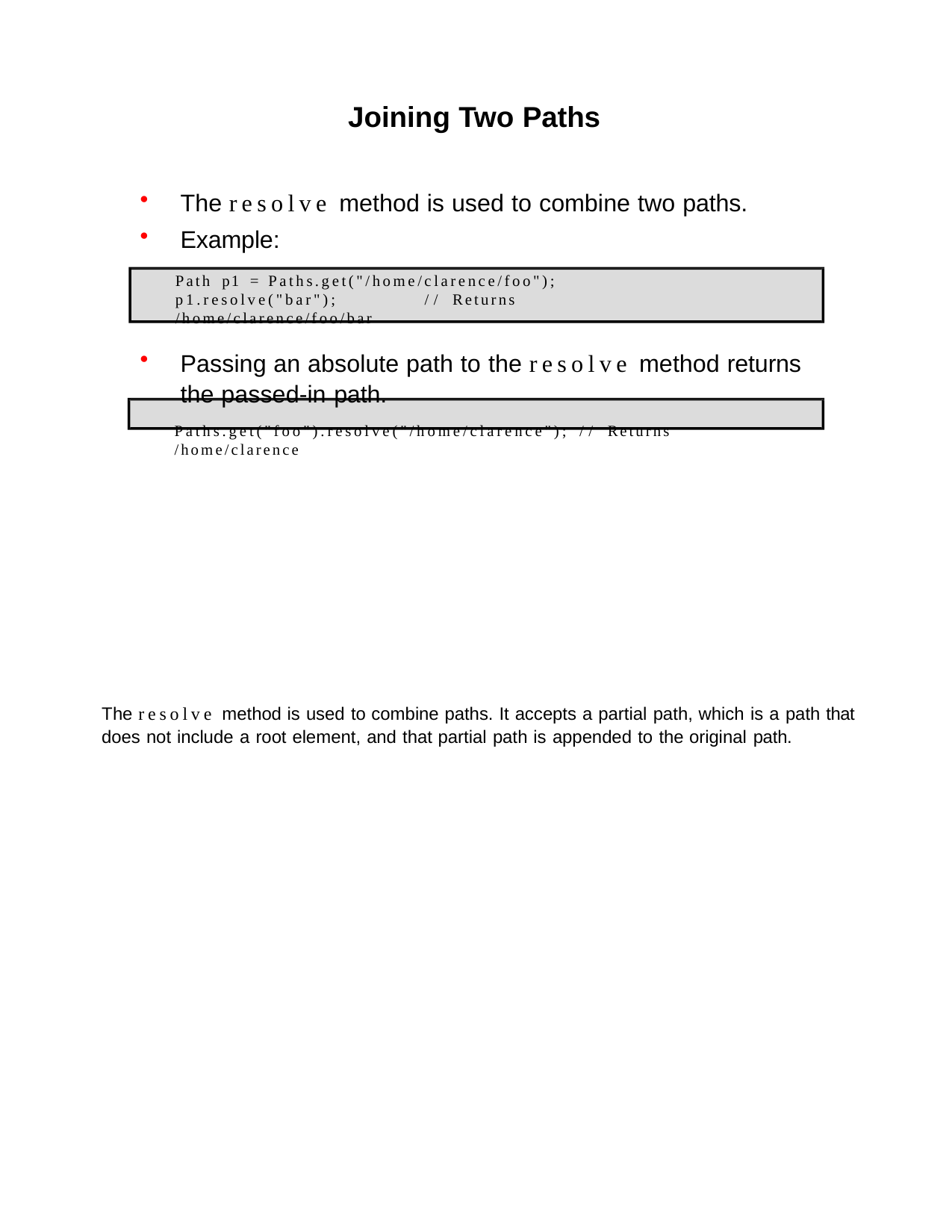

Joining Two Paths
The resolve method is used to combine two paths.
Example:
Path p1 = Paths.get("/home/clarence/foo"); p1.resolve("bar");	// Returns /home/clarence/foo/bar

Passing an absolute path to the resolve method returns the passed-in path.
Paths.get("foo").resolve("/home/clarence"); // Returns /home/clarence

The resolve method is used to combine paths. It accepts a partial path, which is a path that does not include a root element, and that partial path is appended to the original path.